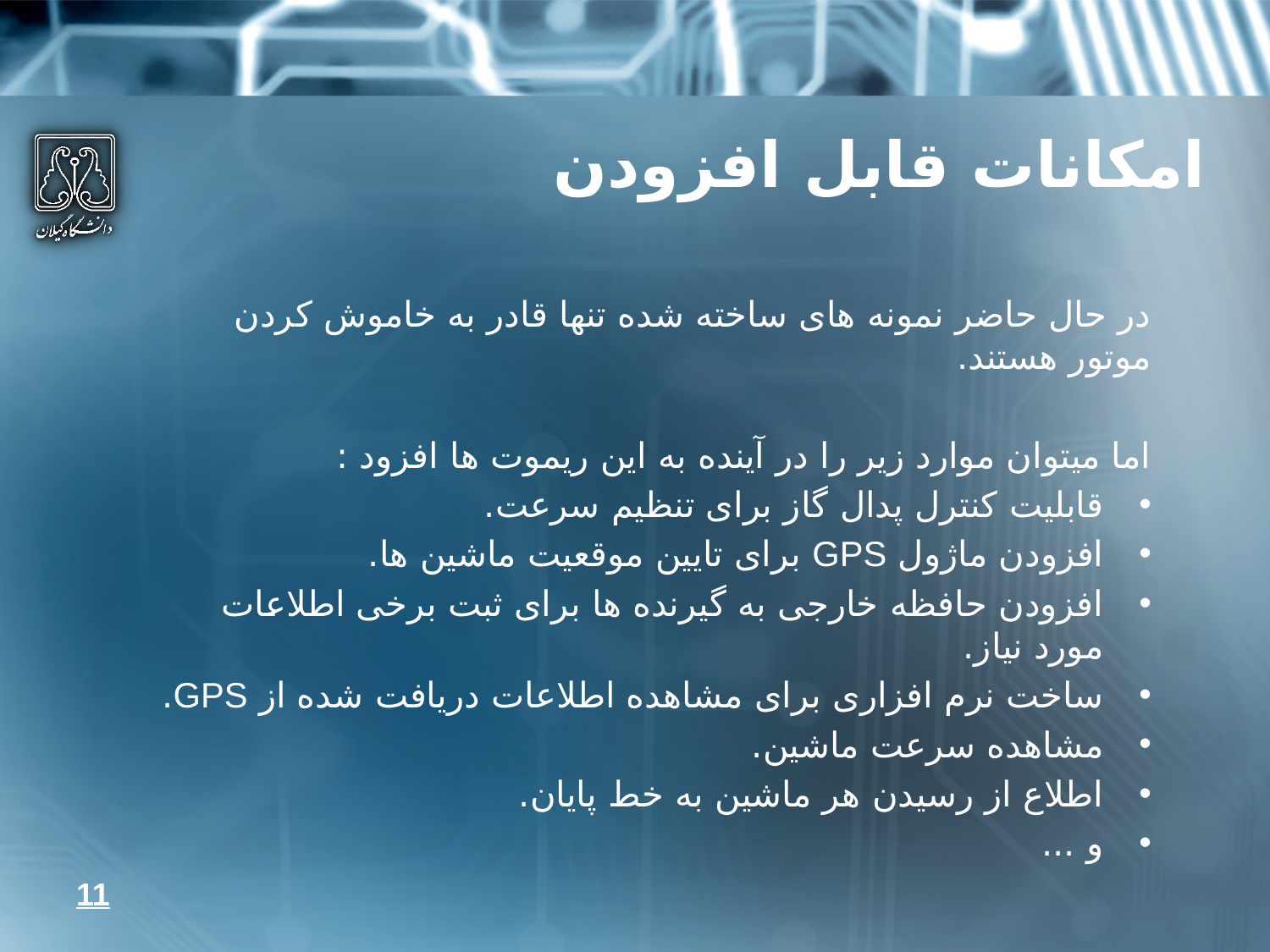

# امکانات قابل افزودن
در حال حاضر نمونه های ساخته شده تنها قادر به خاموش کردن موتور هستند.

اما میتوان موارد زیر را در آینده به این ریموت ها افزود :
قابلیت کنترل پدال گاز برای تنظیم سرعت.
افزودن ماژول GPS برای تایین موقعیت ماشین ها.
افزودن حافظه خارجی به گیرنده ها برای ثبت برخی اطلاعات مورد نیاز.
ساخت نرم افزاری برای مشاهده اطلاعات دریافت شده از GPS.
مشاهده سرعت ماشین.
اطلاع از رسیدن هر ماشین به خط پایان.
و ...
11